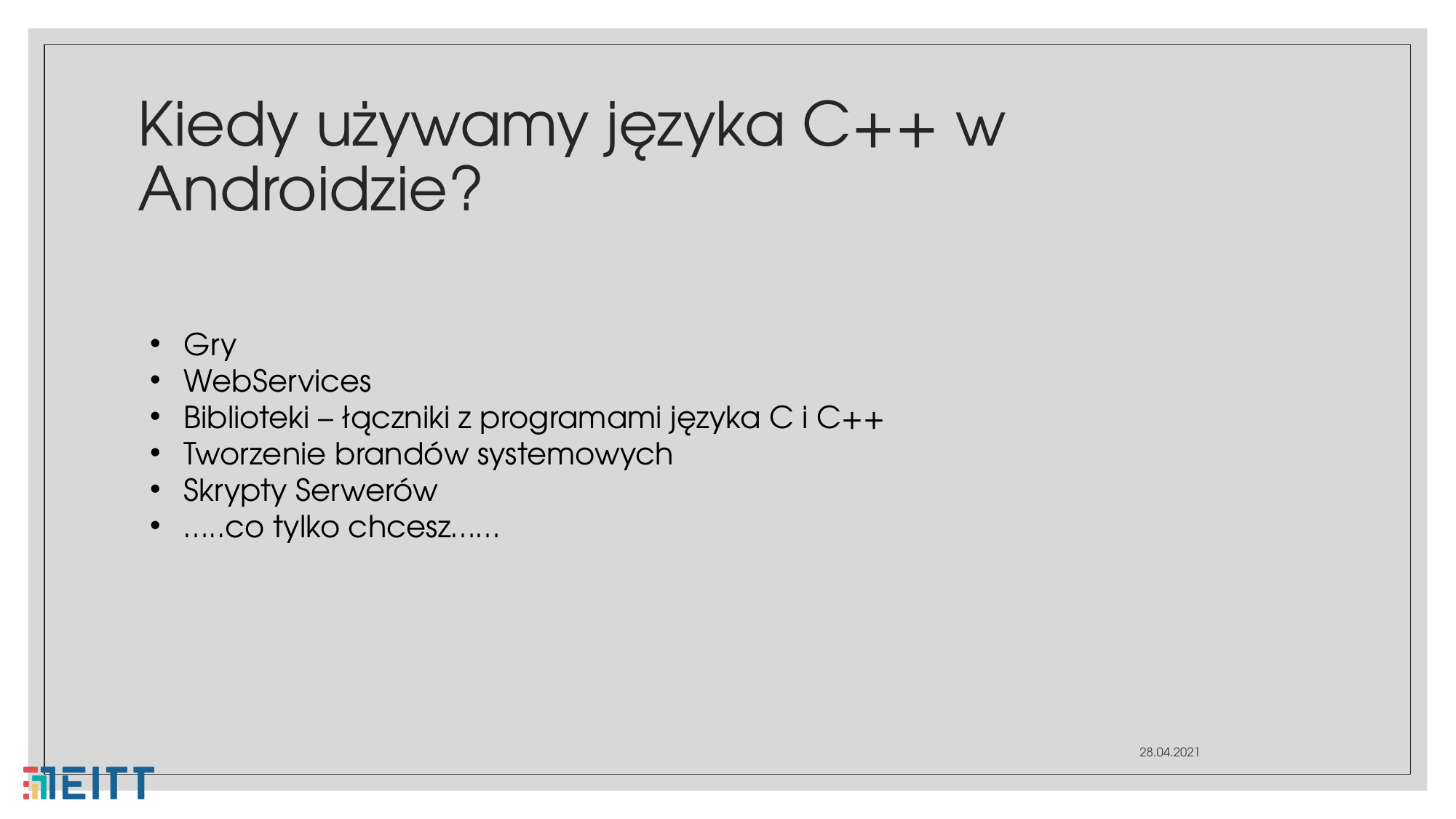

# Kiedy używamy języka C++ w Androidzie?
Gry
WebServices
Biblioteki – łączniki z programami języka C i C++
Tworzenie brandów systemowych
Skrypty Serwerów
…..co tylko chcesz……
28.04.2021